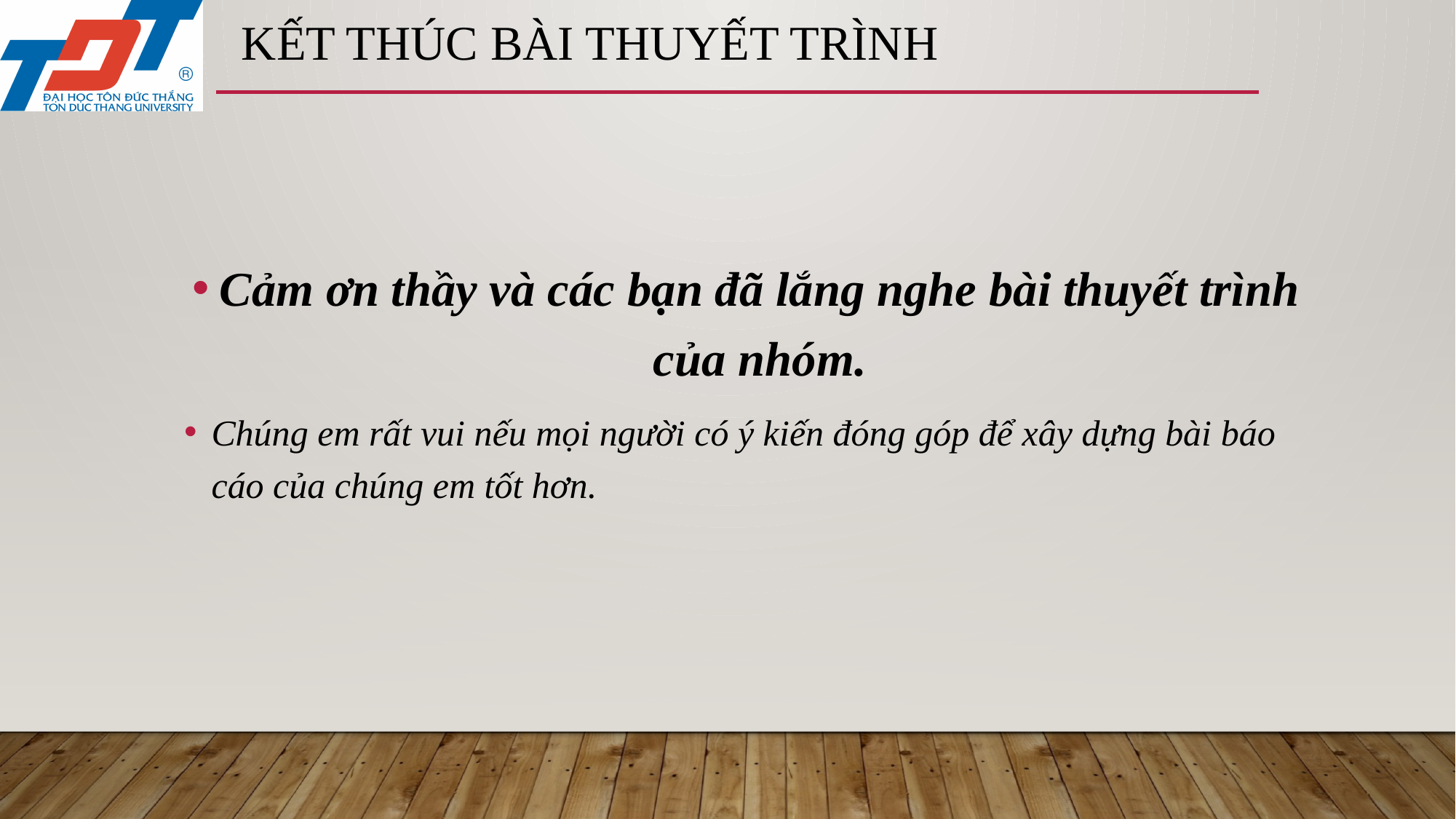

# kết thúc bài thuyết trình
Cảm ơn thầy và các bạn đã lắng nghe bài thuyết trình của nhóm.
Chúng em rất vui nếu mọi người có ý kiến đóng góp để xây dựng bài báo cáo của chúng em tốt hơn.